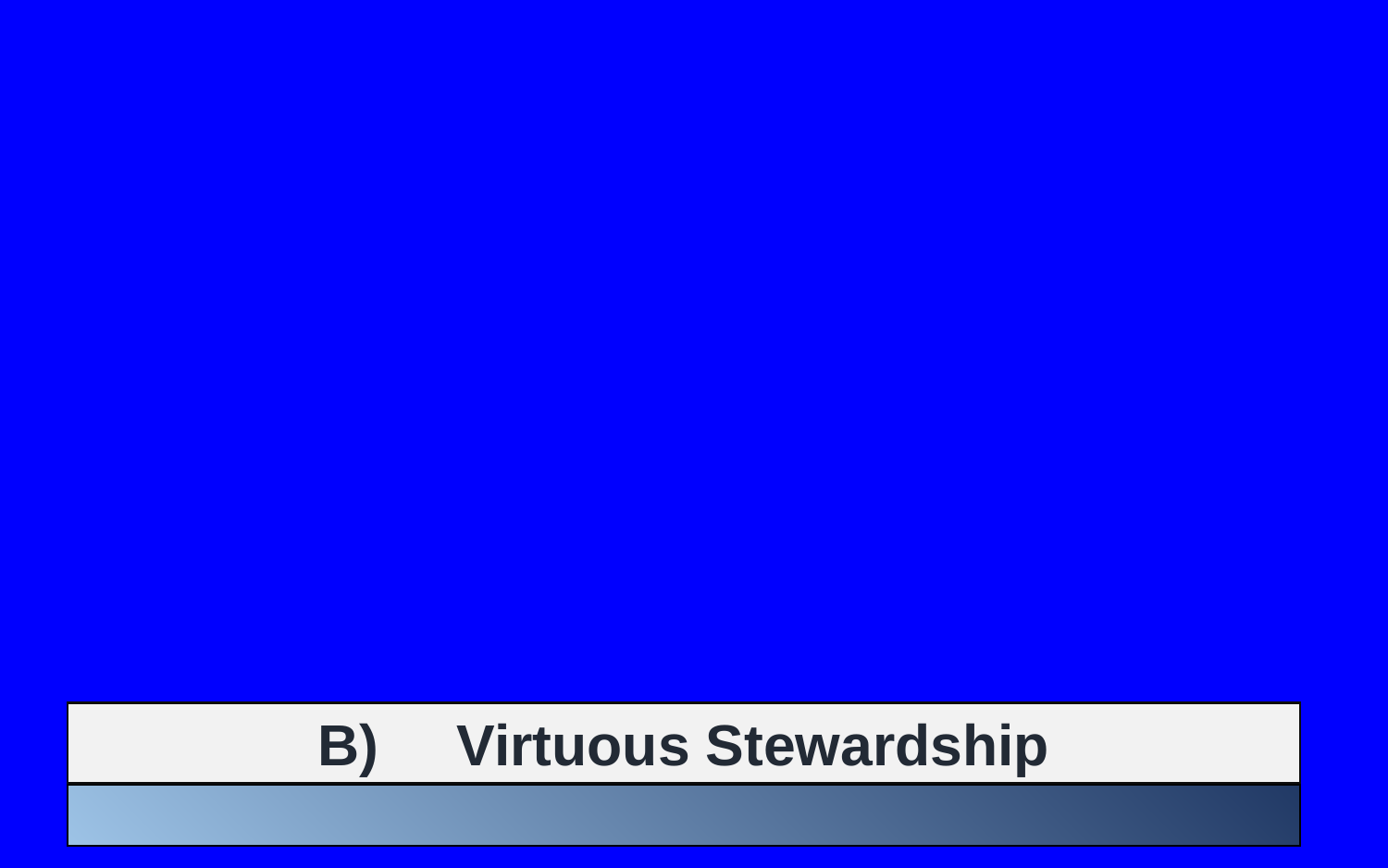

B)	Virtuous Stewardship
ALL THINGS THAT PERTAIN TO LIFE AND GODLINESS